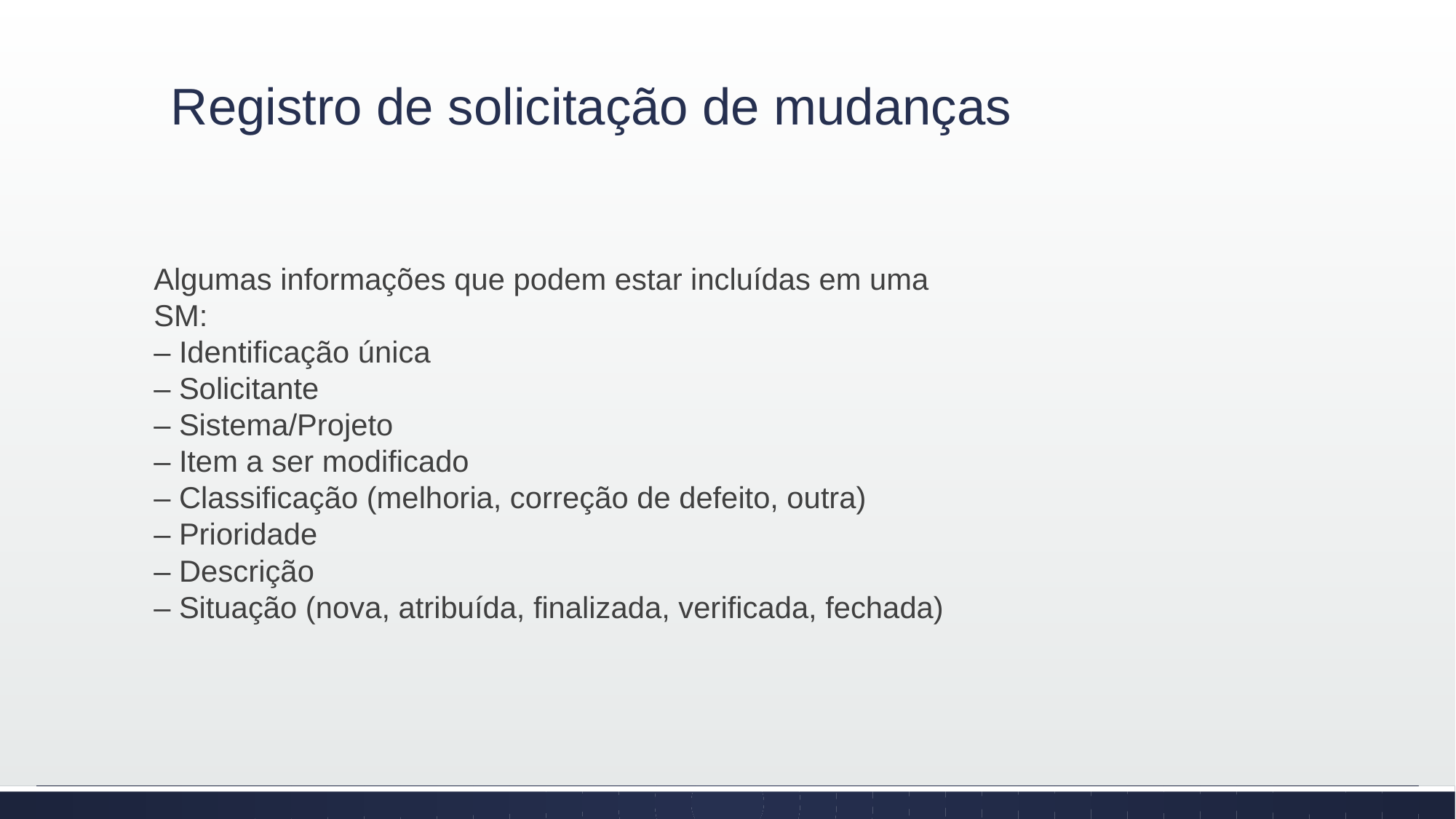

# Registro de solicitação de mudanças
Algumas informações que podem estar incluídas em uma
SM:
– Identificação única
– Solicitante
– Sistema/Projeto
– Item a ser modificado
– Classificação (melhoria, correção de defeito, outra)
– Prioridade
– Descrição
– Situação (nova, atribuída, finalizada, verificada, fechada)